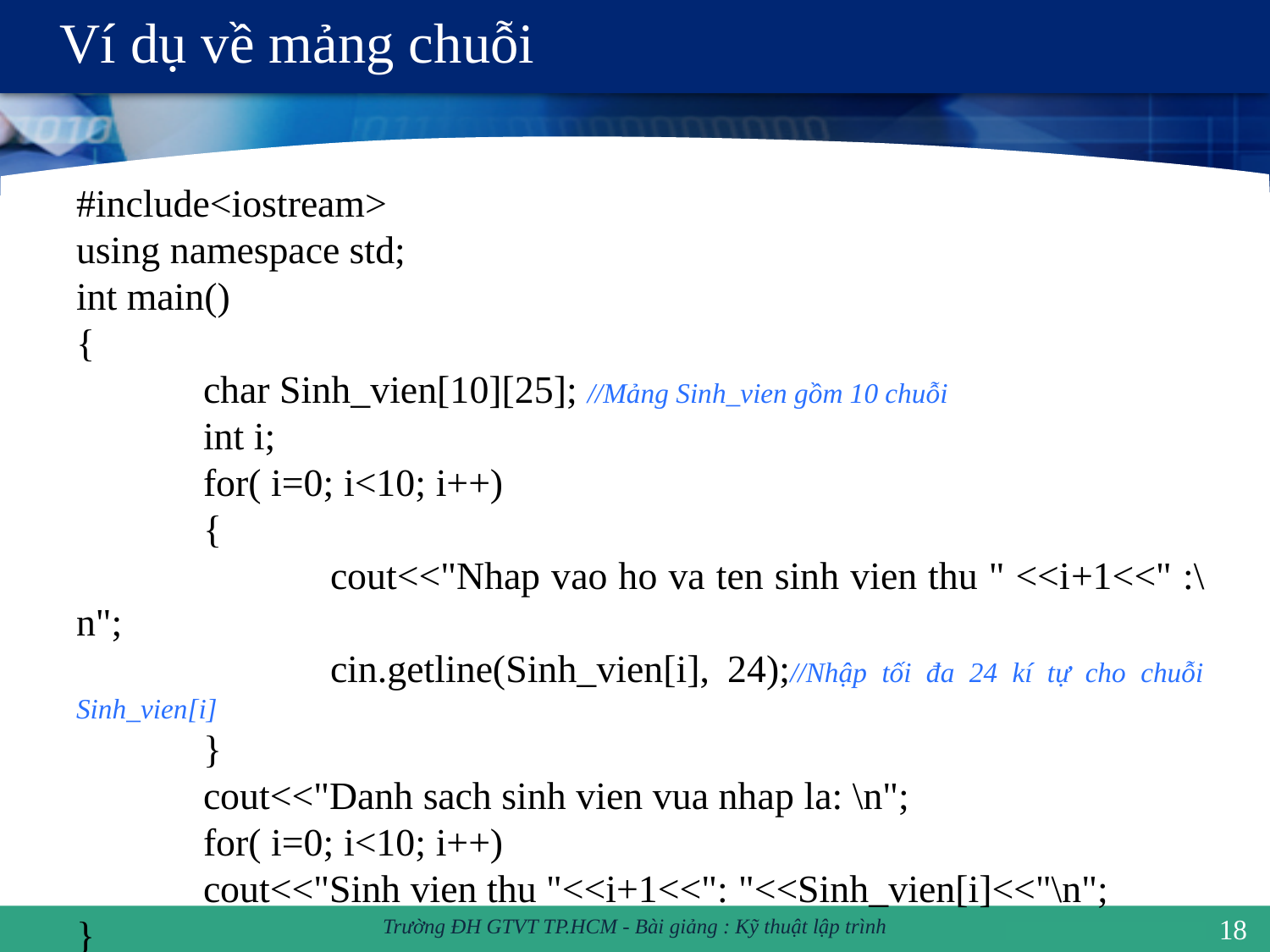

# Ví dụ về mảng chuỗi
#include<iostream>
using namespace std;
int main()
{
	char Sinh_vien[10][25]; //Mảng Sinh_vien gồm 10 chuỗi
	int i;
	for( i=0; i<10; i++)
	{
		cout<<"Nhap vao ho va ten sinh vien thu " <<i+1<<" :\n";
		cin.getline(Sinh_vien[i], 24);//Nhập tối đa 24 kí tự cho chuỗi Sinh_vien[i]
	}
	cout<<"Danh sach sinh vien vua nhap la: \n";
	for( i=0; i<10; i++)
	cout<<"Sinh vien thu "<<i+1<<": "<<Sinh_vien[i]<<"\n";
}
18
Trường ĐH GTVT TP.HCM - Bài giảng : Kỹ thuật lập trình